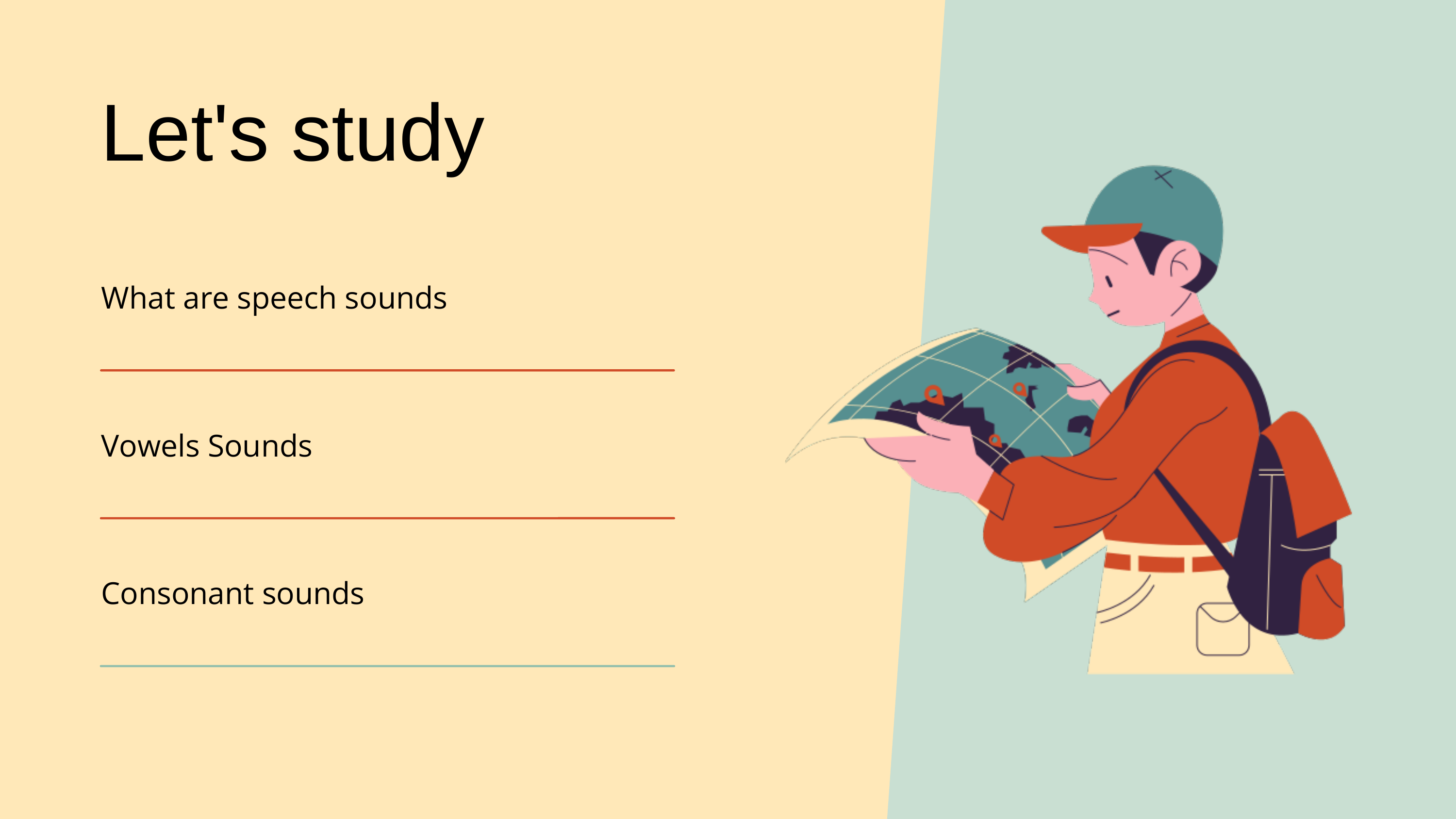

Let's study

What are speech sounds

Vowels Sounds

Consonant sounds